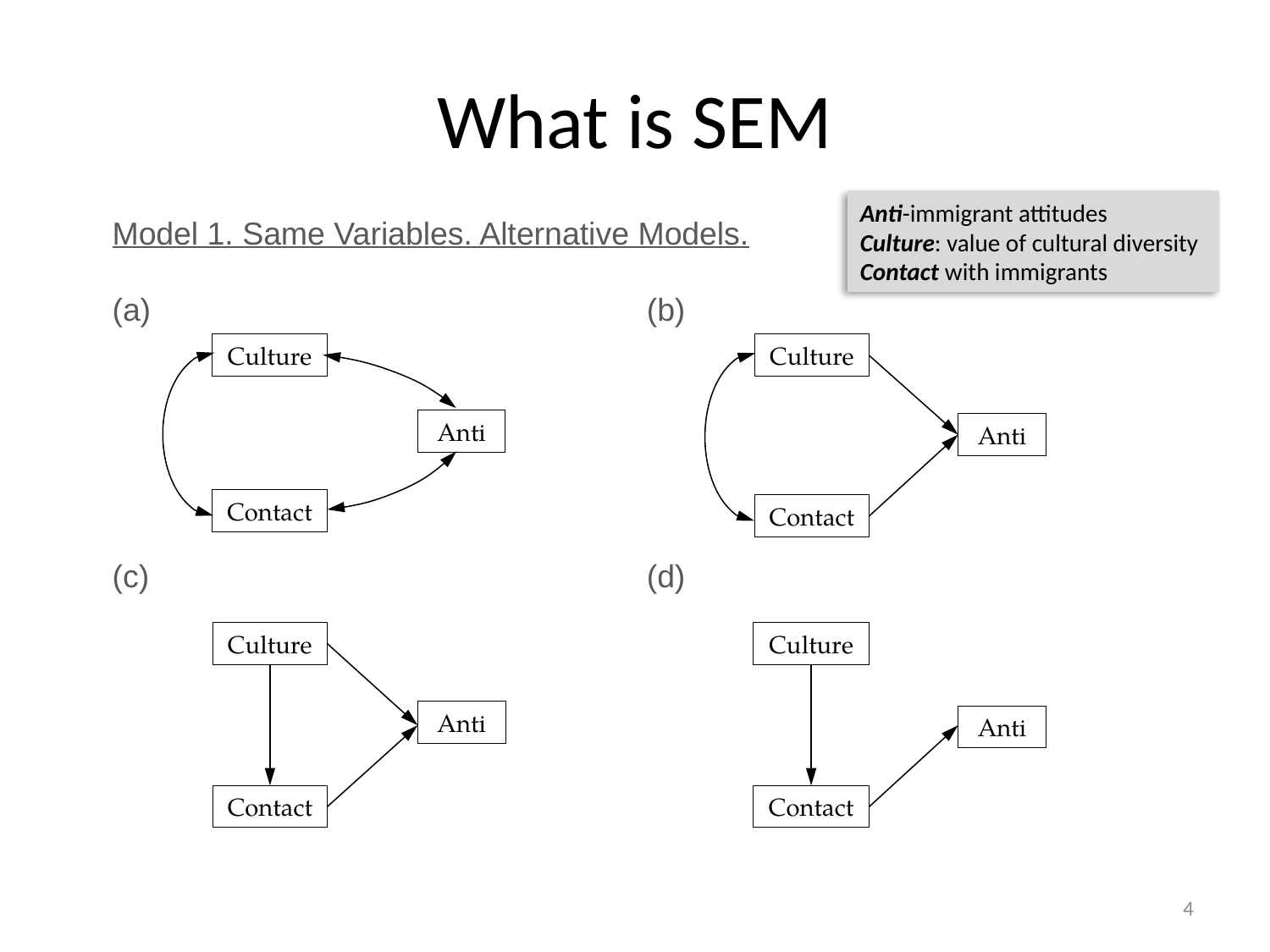

# What is SEM
Anti-immigrant attitudes
Culture: value of cultural diversity
Contact with immigrants
Model 1. Same Variables. Alternative Models.

(a)				   (b)

(c)				   (d)

Culture
Anti
Contact

Culture
Anti
Contact

Culture
Contact
Anti
Culture
Contact
Anti
4